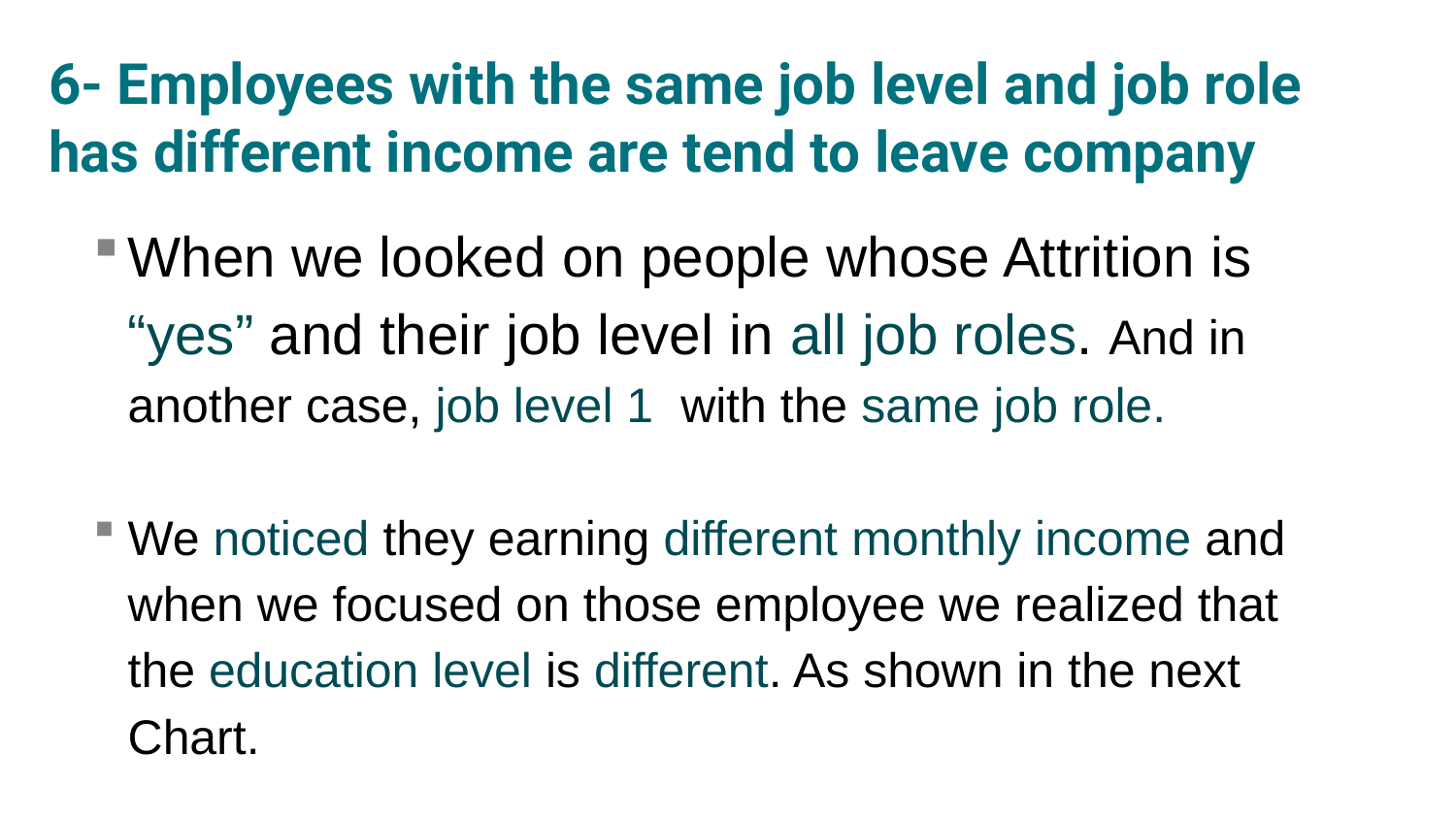

# 6- Employees with the same job level and job role has different income are tend to leave company

When we looked on people whose Attrition is “yes” and their job level in all job roles. And in another case, job level 1  with the same job role.

We noticed they earning different monthly income and when we focused on those employee we realized that the education level is different. As shown in the next Chart.